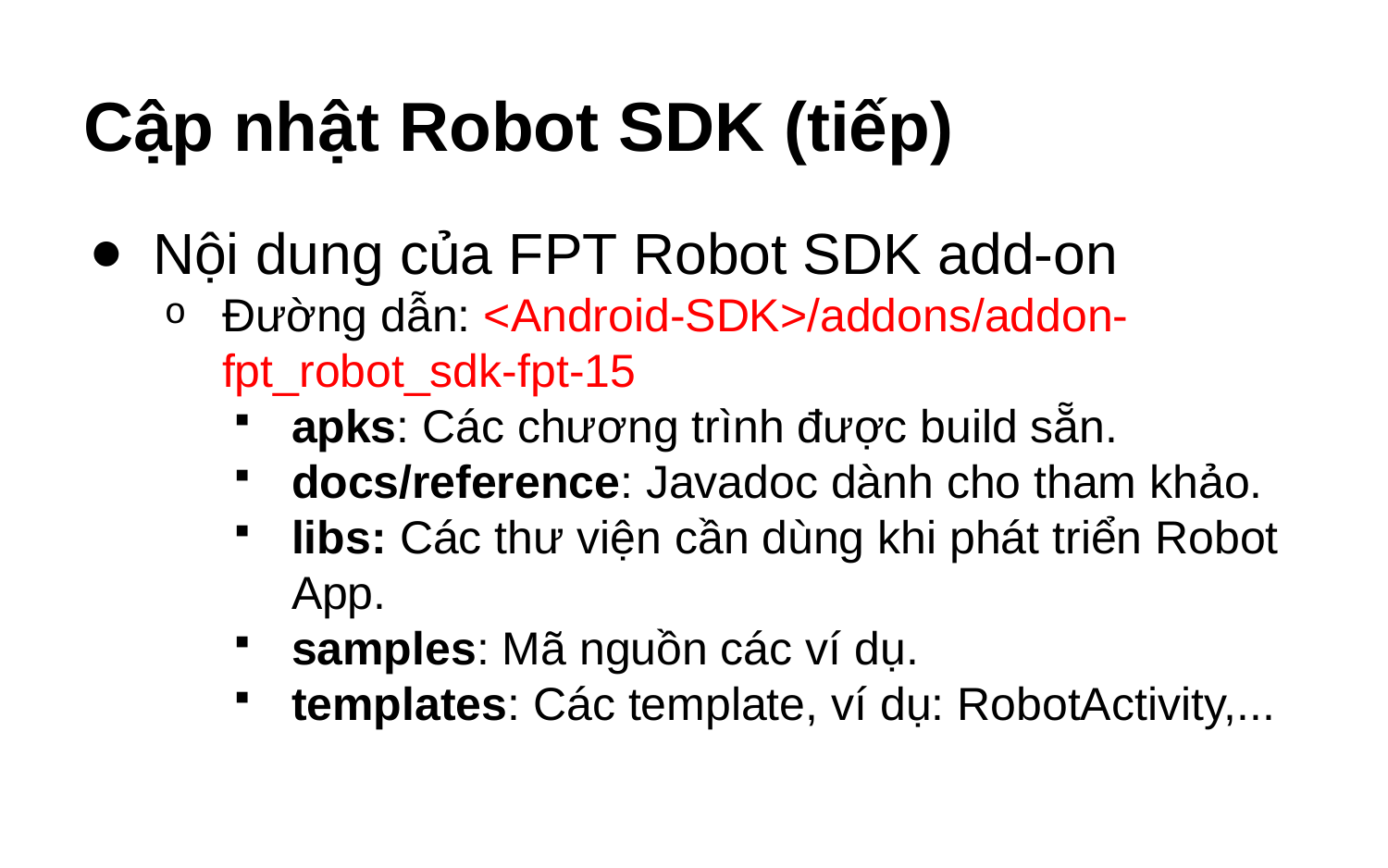

# Cập nhật Robot SDK (tiếp)
Nội dung của FPT Robot SDK add-on
Đường dẫn: <Android-SDK>/addons/addon-fpt_robot_sdk-fpt-15
apks: Các chương trình được build sẵn.
docs/reference: Javadoc dành cho tham khảo.
libs: Các thư viện cần dùng khi phát triển Robot App.
samples: Mã nguồn các ví dụ.
templates: Các template, ví dụ: RobotActivity,...